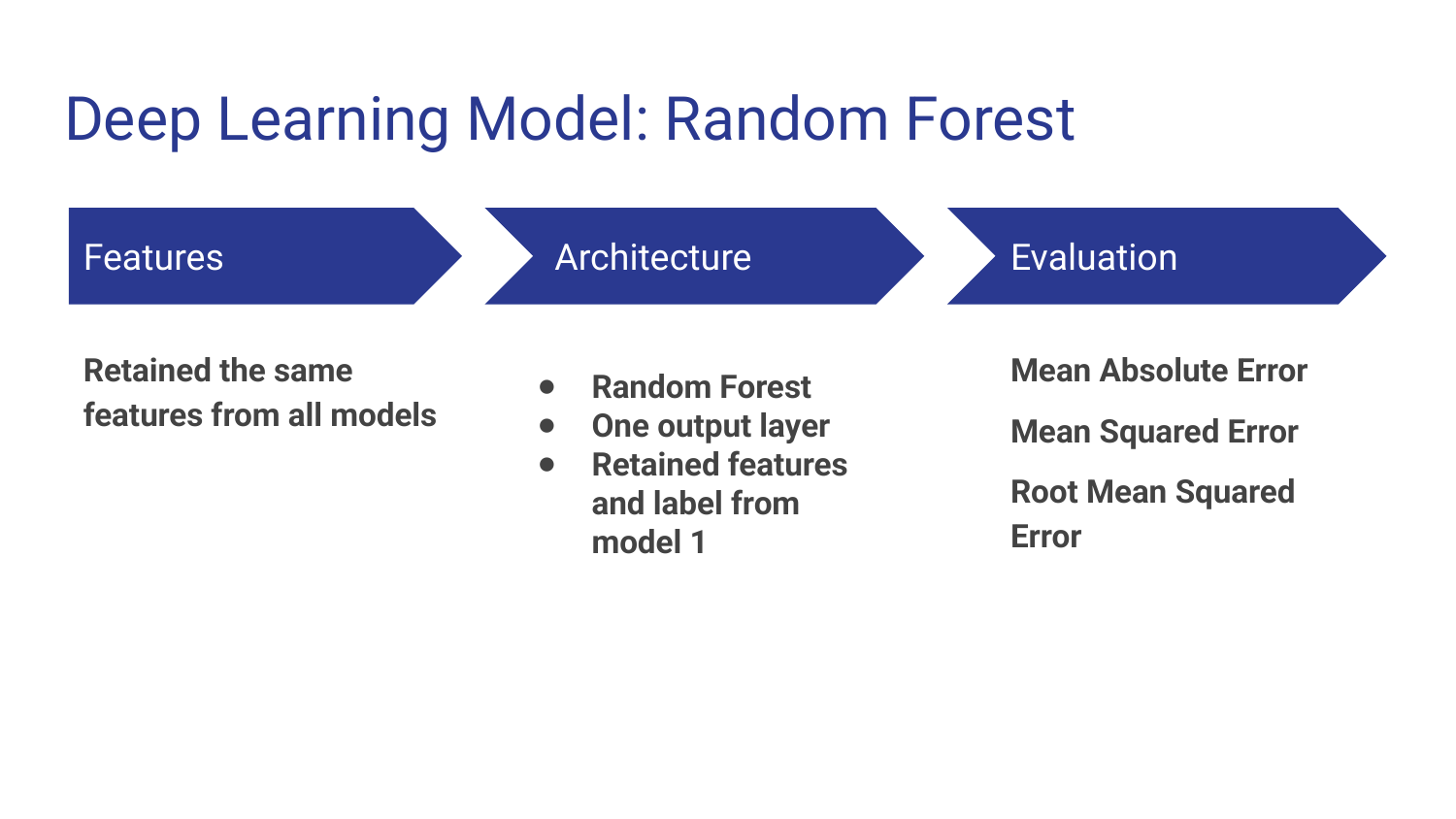

# Deep Learning Model: Random Forest

Features
 Architecture
Evaluation
Retained the same features from all models

Mean Absolute Error
Mean Squared Error
Root Mean Squared Error
Random Forest
One output layer
Retained features and label from model 1